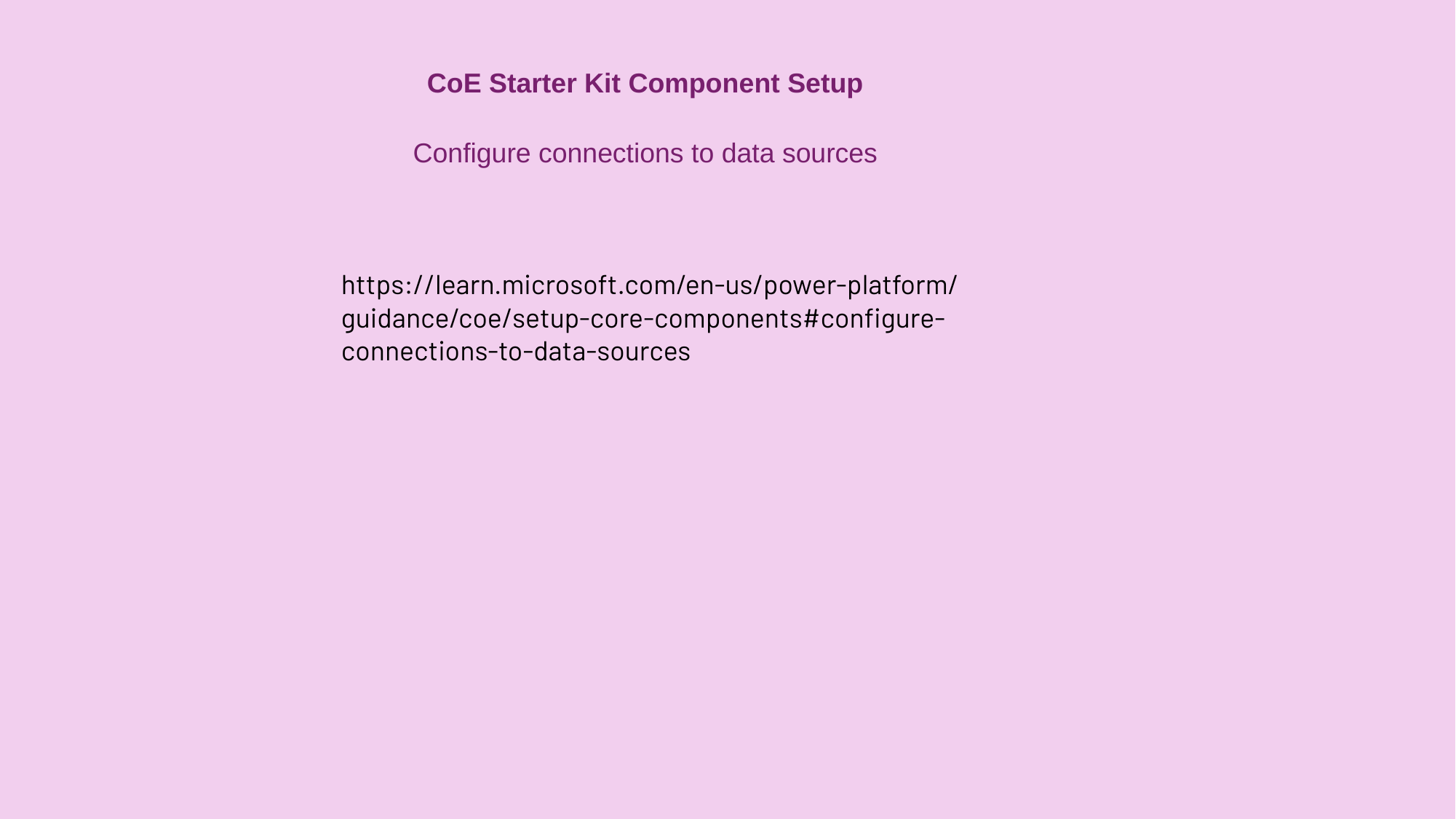

CoE Starter Kit Component Setup
Configure connections to data sources
https://learn.microsoft.com/en-us/power-platform/guidance/coe/setup-core-components#configure-connections-to-data-sources